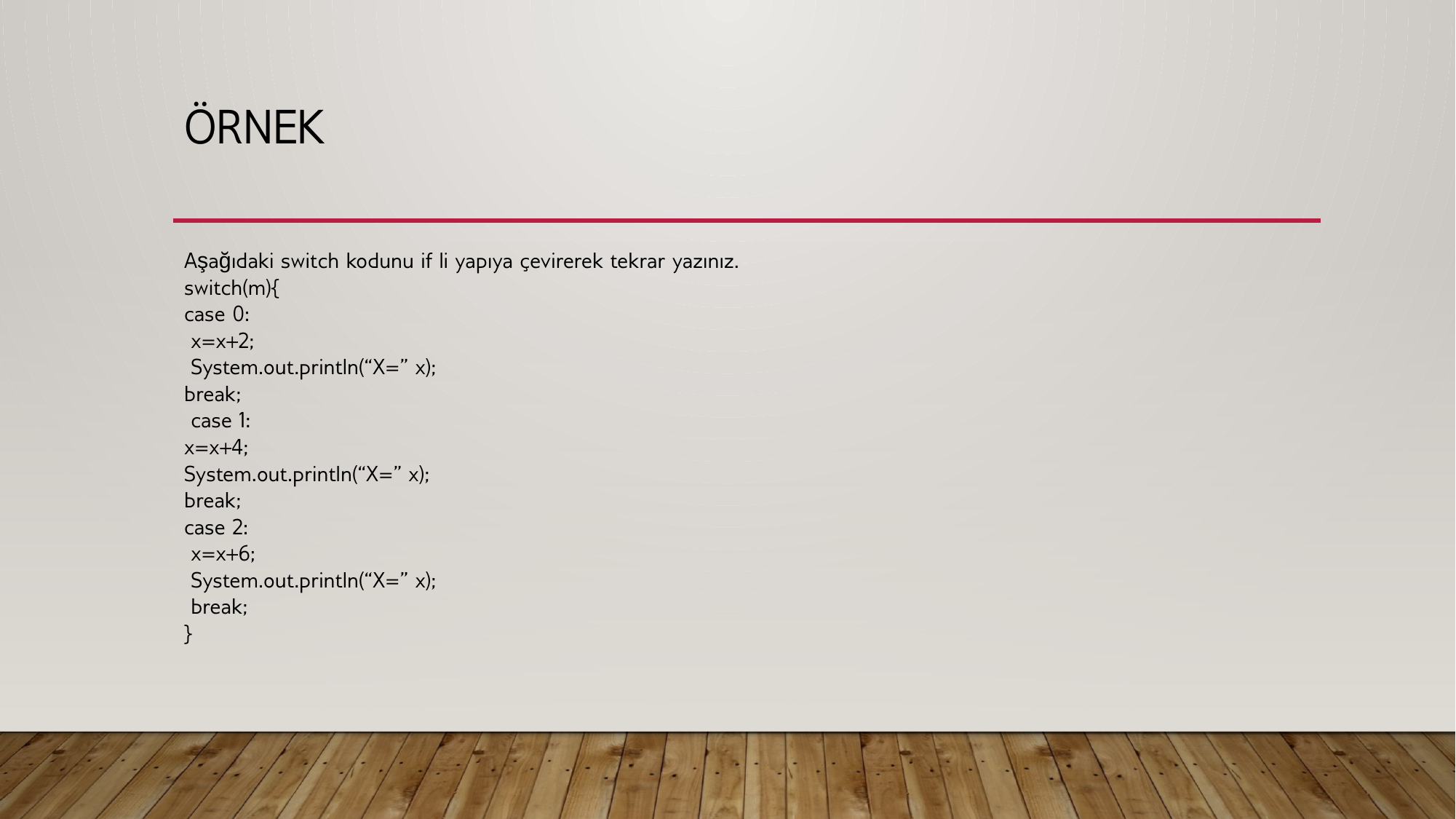

64
# Örnek
Aşağıdaki switch kodunu if li yapıya çevirerek tekrar yazınız.
switch(m){
case 0:
 x=x+2;
 System.out.println(“X=” x);
break;
 case 1:
x=x+4;
System.out.println(“X=” x);
break;
case 2:
 x=x+6;
 System.out.println(“X=” x);
 break;
}